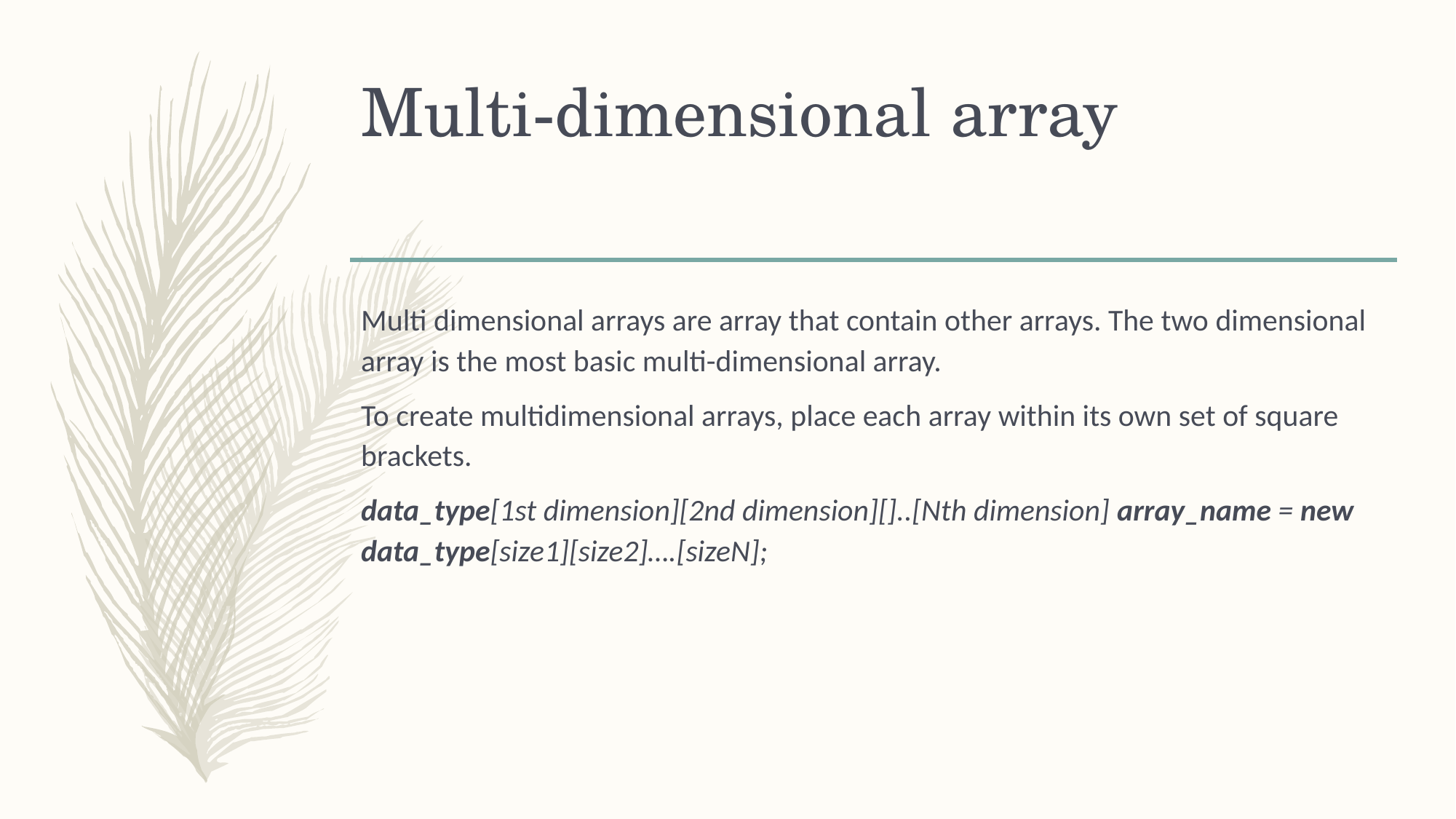

# Multi-dimensional array
Multi dimensional arrays are array that contain other arrays. The two dimensional array is the most basic multi-dimensional array.
To create multidimensional arrays, place each array within its own set of square brackets.
data_type[1st dimension][2nd dimension][]..[Nth dimension] array_name = new data_type[size1][size2]….[sizeN];